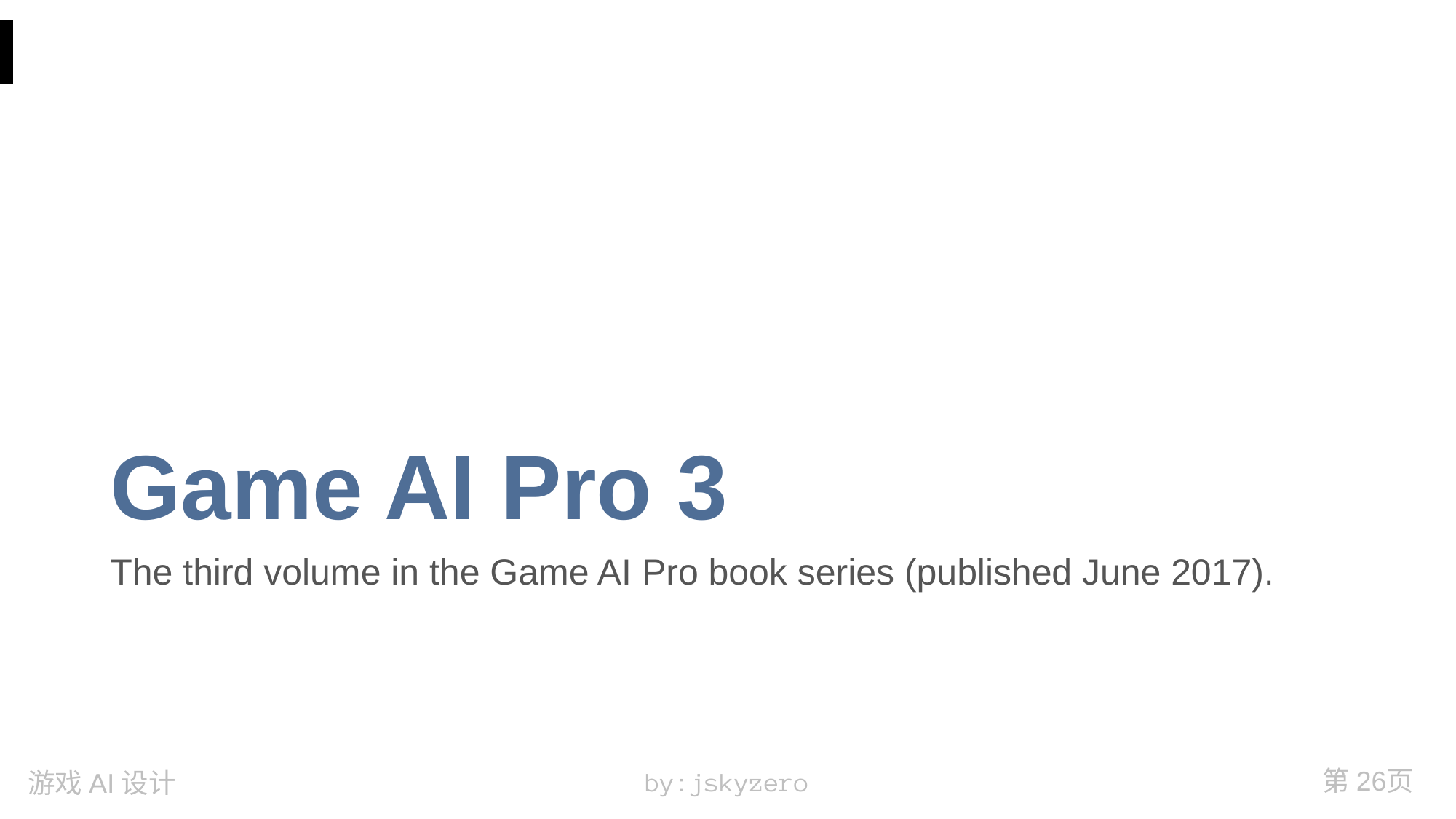

# Game AI Pro 3
The third volume in the Game AI Pro book series (published June 2017).